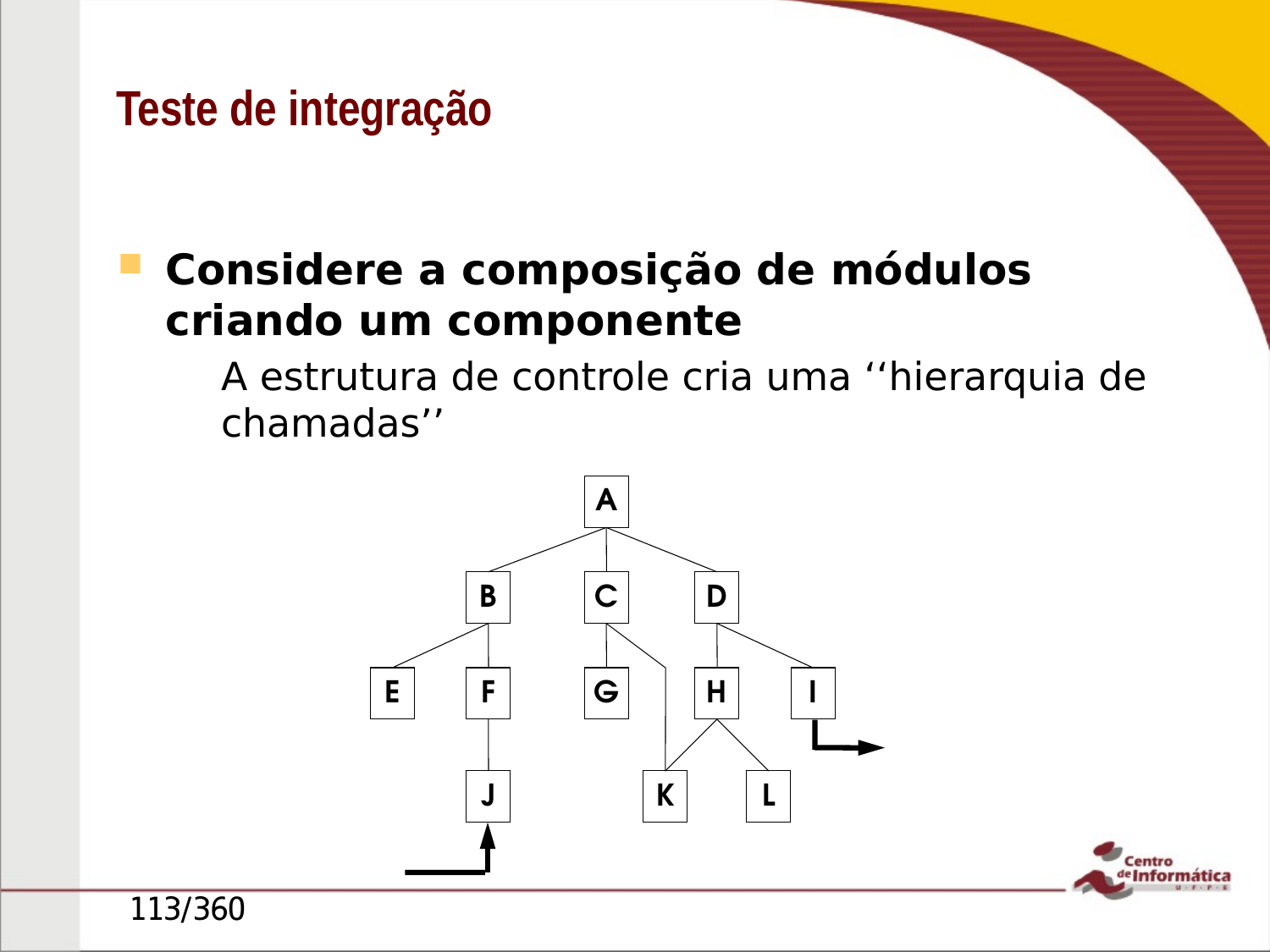

Teste de integração
Considere a composição de módulos criando um componente
A estrutura de controle cria uma ‘‘hierarquia de chamadas’’

A

B
C
D

E
F
G
H
I

J
K
L

113/360